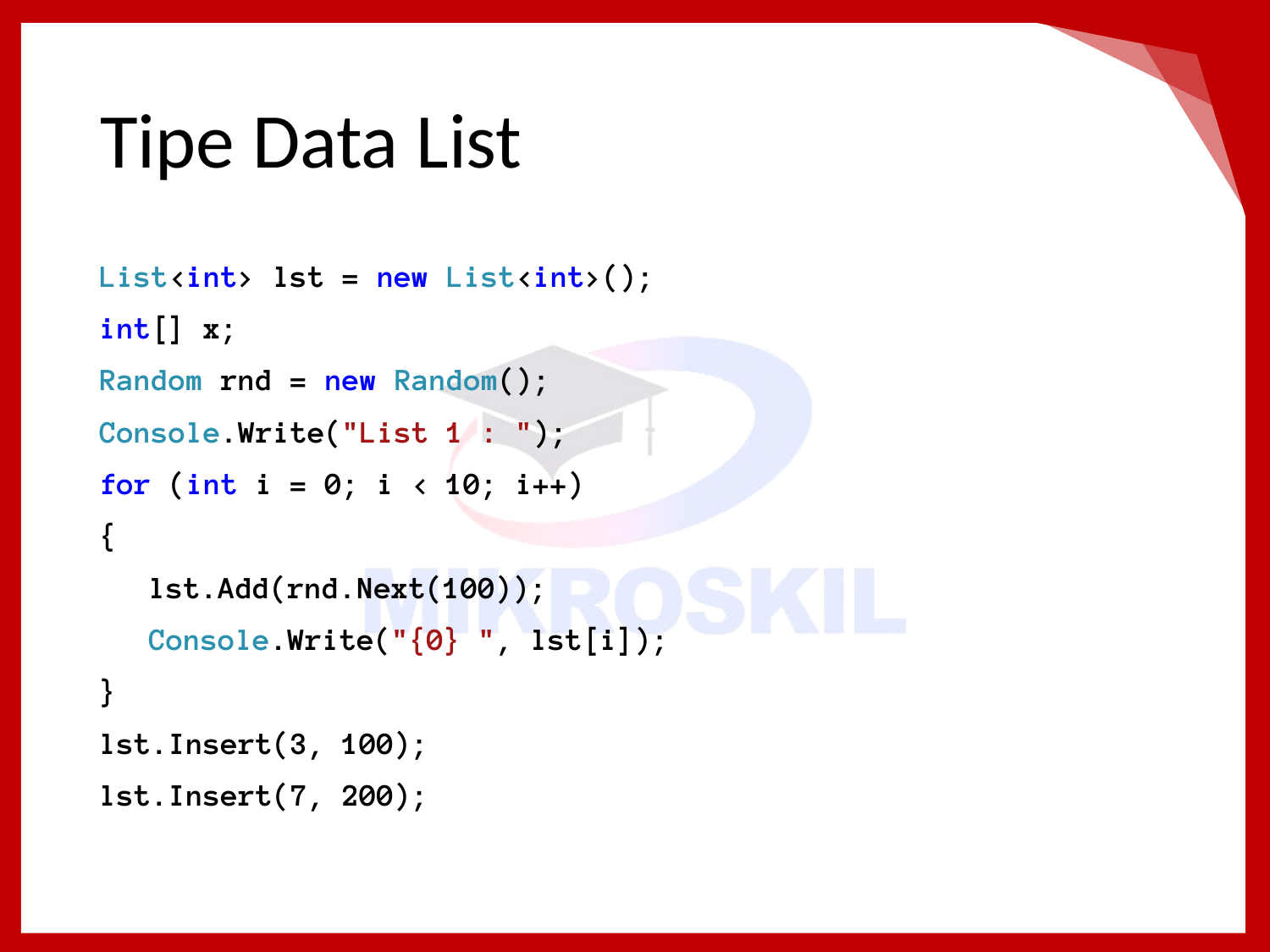

# Tipe Data List
List<int> lst = new List<int>();
int[] x;
Random rnd = new Random();
Console.Write("List 1 : ");
for (int i = 0; i < 10; i++)
{
lst.Add(rnd.Next(100));
Console.Write("{0} ", lst[i]);
}
lst.Insert(3, 100);
lst.Insert(7, 200);